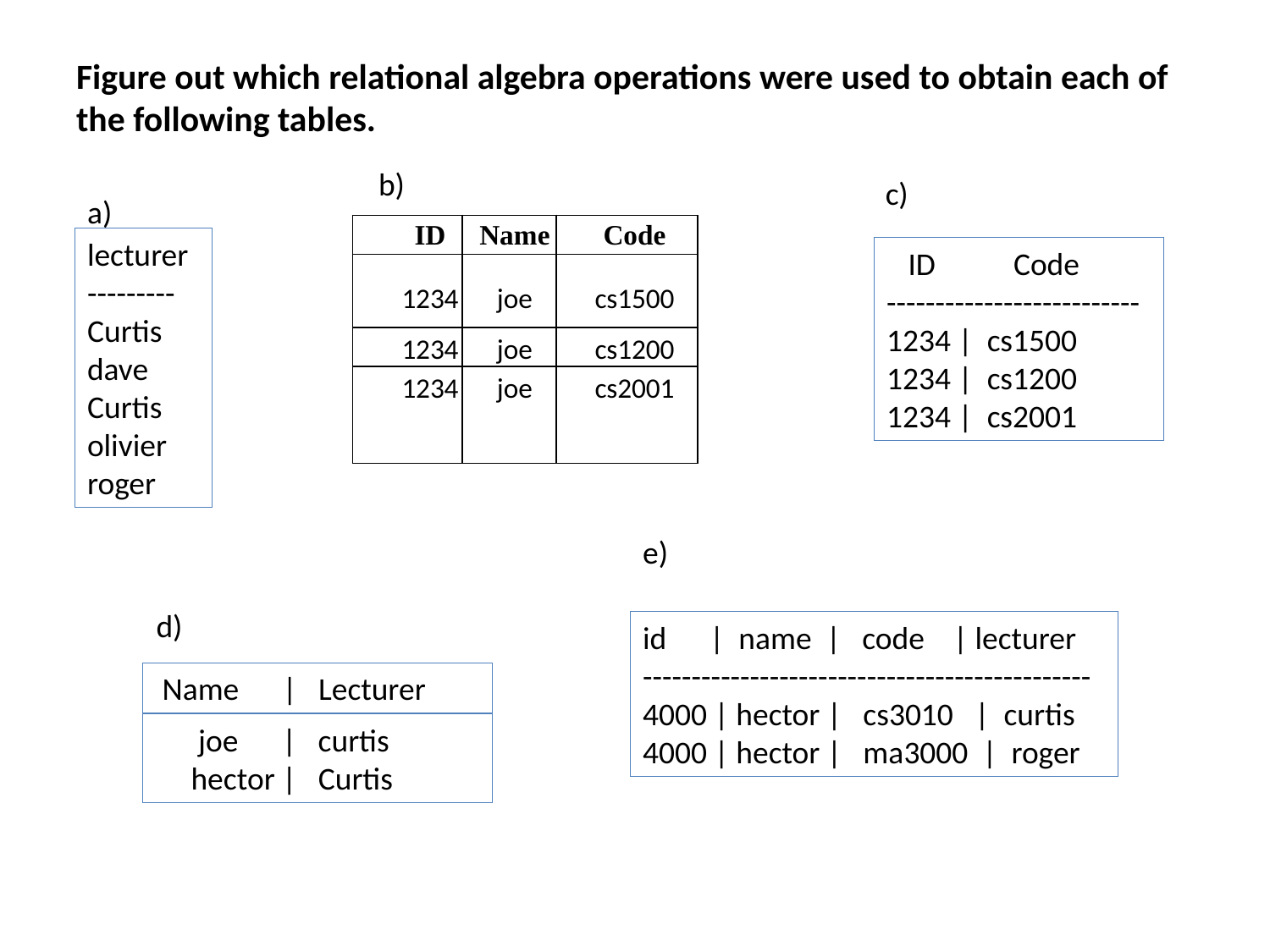

# Figure out which relational algebra operations were used to obtain each of the following tables.
b)
c)
a)
| ID | Name | Code |
| --- | --- | --- |
| 1234 | joe | cs1500 |
| 1234 | joe | cs1200 |
| 1234 | joe | cs2001 |
lecturer
---------
Curtis
dave
Curtis
olivier
roger
   ID	Code
--------------------------
1234 |  cs1500
1234 |  cs1200
1234 |  cs2001
e)
d)
id      |  name  |   code    | lecturer
----------------------------------------------
4000 | hector |   cs3010   |  curtis
4000 | hector |   ma3000  |  roger
 Name      |   Lecturer
      joe	|   curtis
     hector |   Curtis